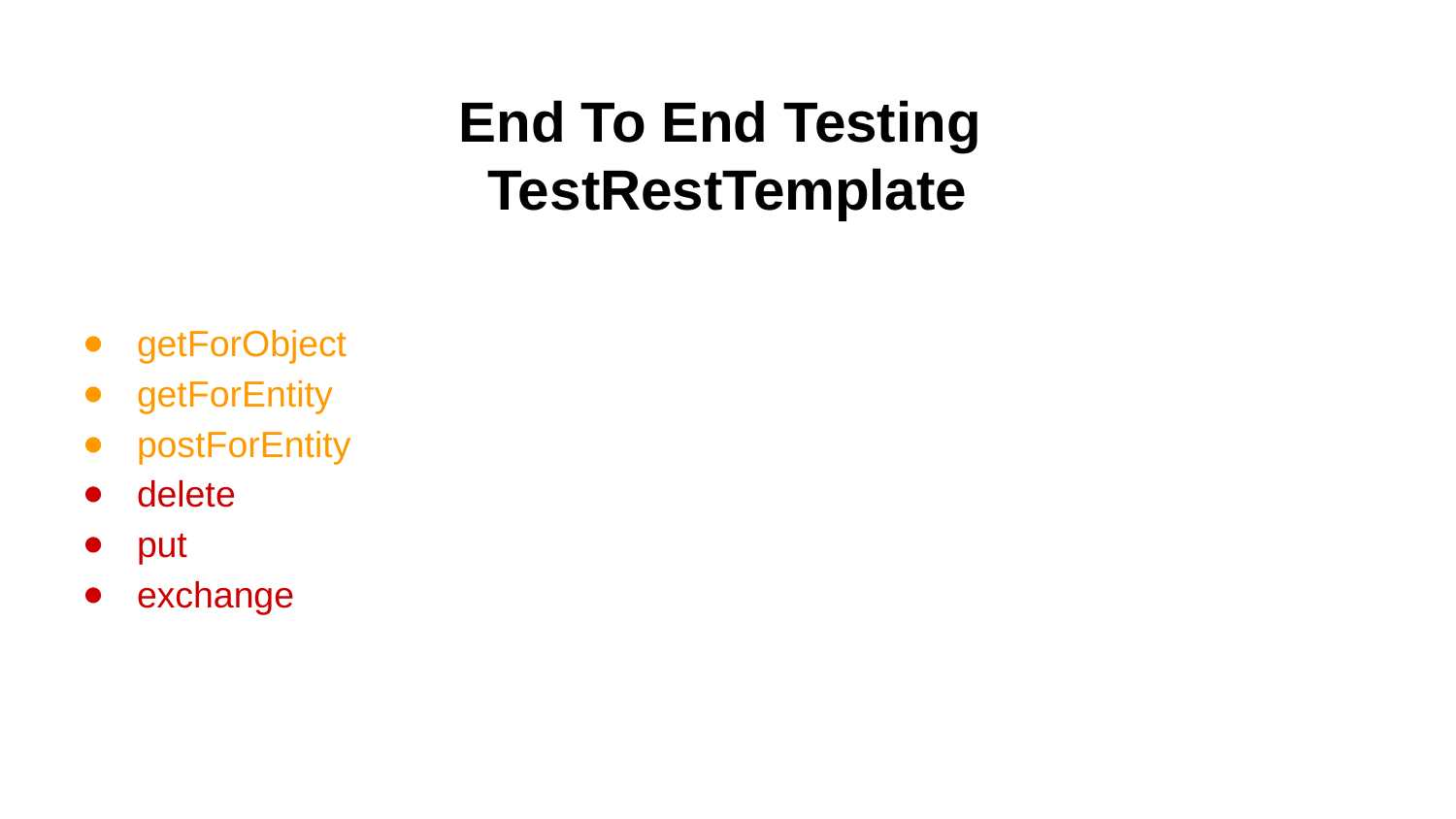

# End To End Testing TestRestTemplate
getForObject
getForEntity
postForEntity
delete
put
exchange